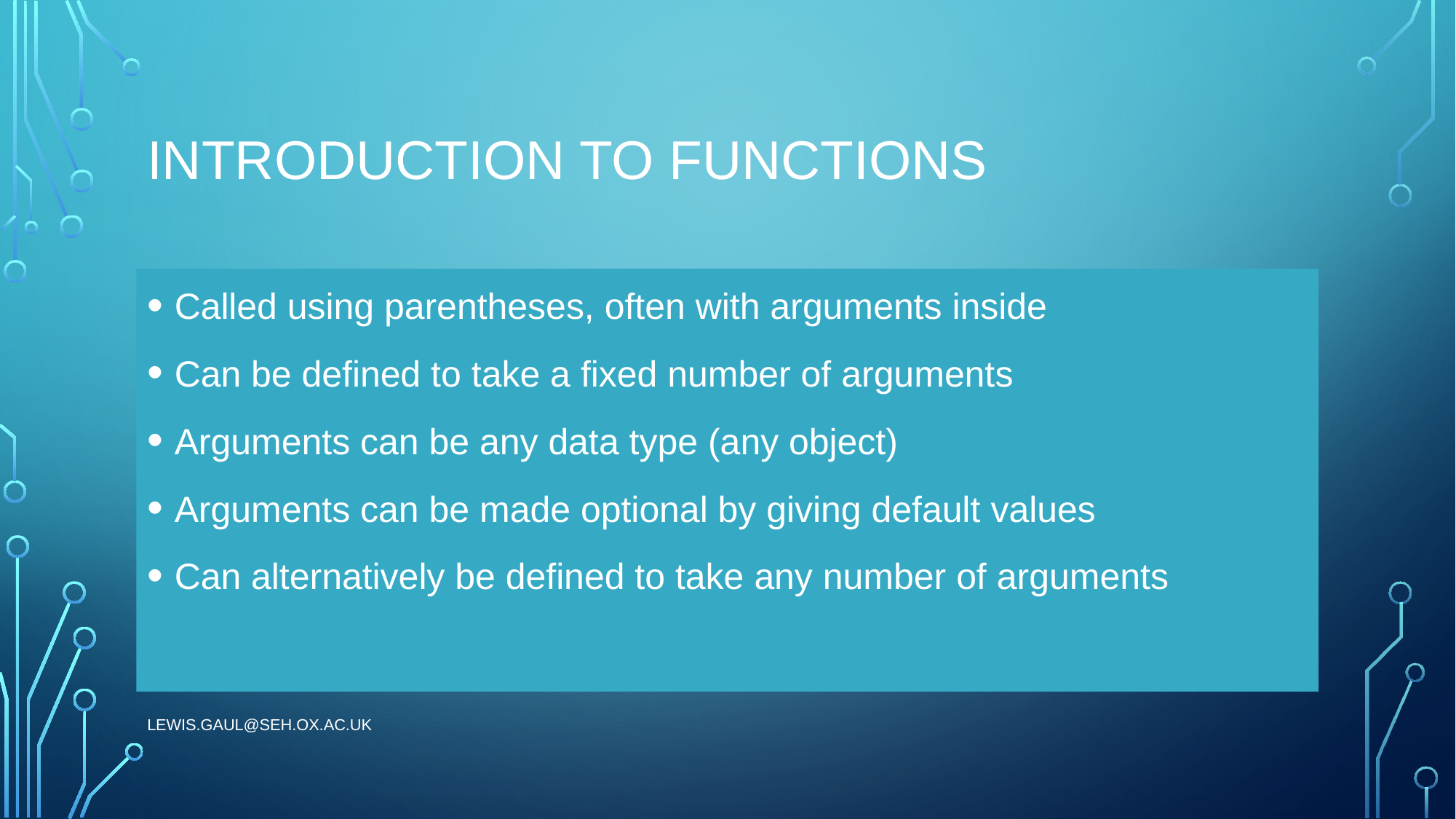

# Introduction to Functions
Called using parentheses, often with arguments inside
Can be defined to take a fixed number of arguments
Arguments can be any data type (any object)
Arguments can be made optional by giving default values
Can alternatively be defined to take any number of arguments

lewis.gaul@seh.ox.ac.uk